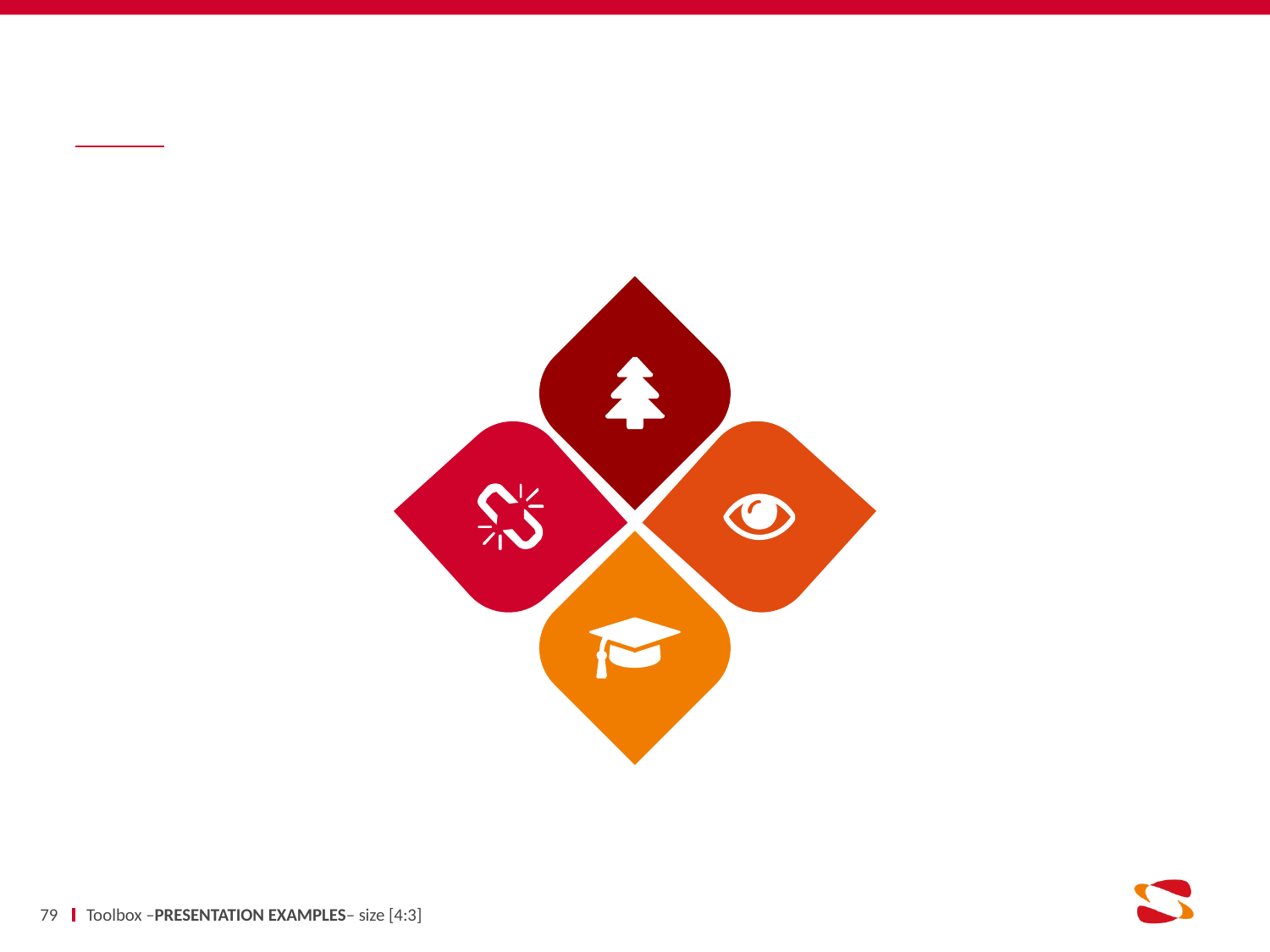

#

79
Toolbox –PRESENTATION EXAMPLES– size [4:3]